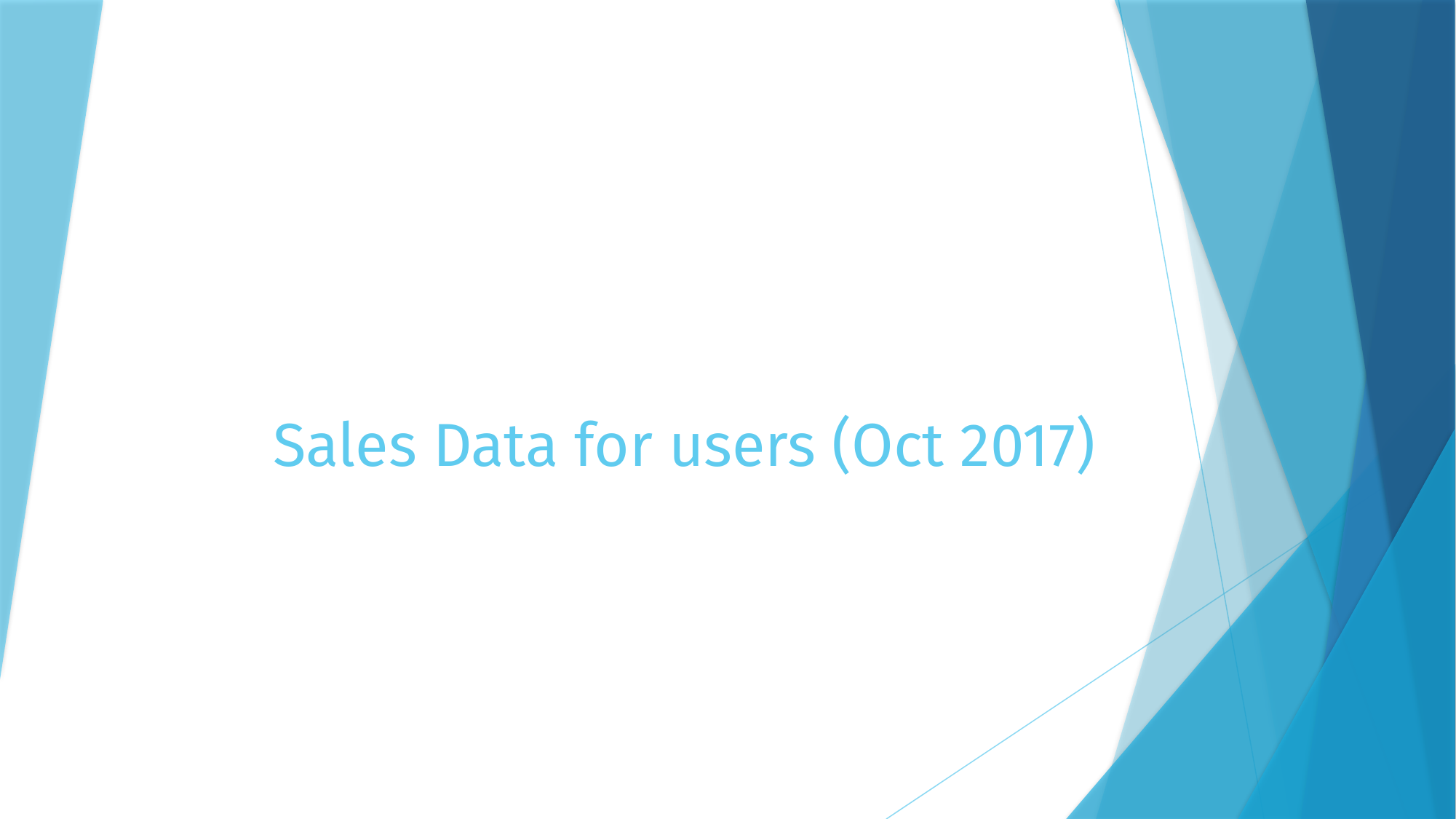

# Sales Data for users (Oct 2017)